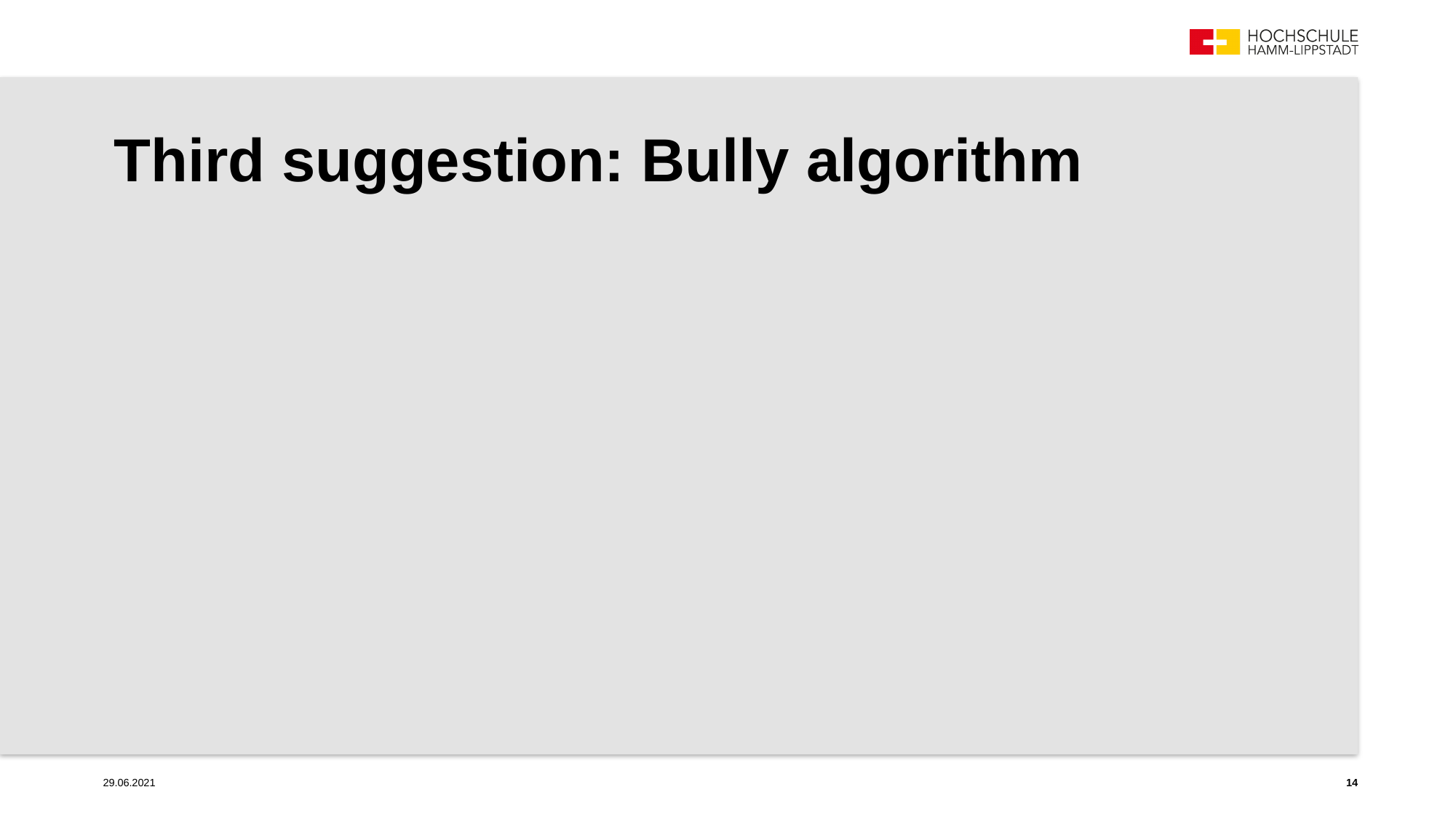

# Third suggestion: Bully algorithm

29.06.2021

14